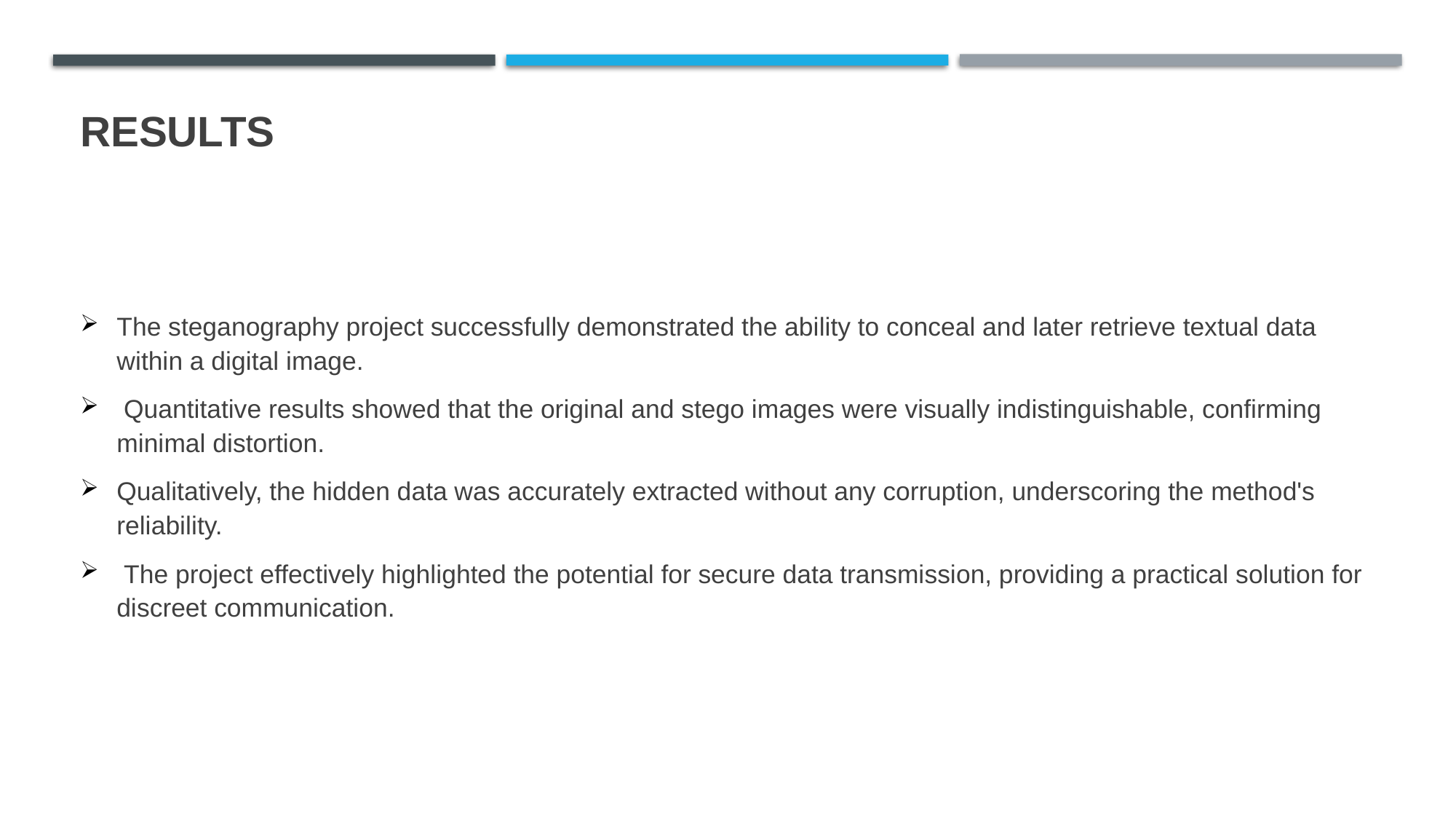

# Results
The steganography project successfully demonstrated the ability to conceal and later retrieve textual data within a digital image.
 Quantitative results showed that the original and stego images were visually indistinguishable, confirming minimal distortion.
Qualitatively, the hidden data was accurately extracted without any corruption, underscoring the method's reliability.
 The project effectively highlighted the potential for secure data transmission, providing a practical solution for discreet communication.